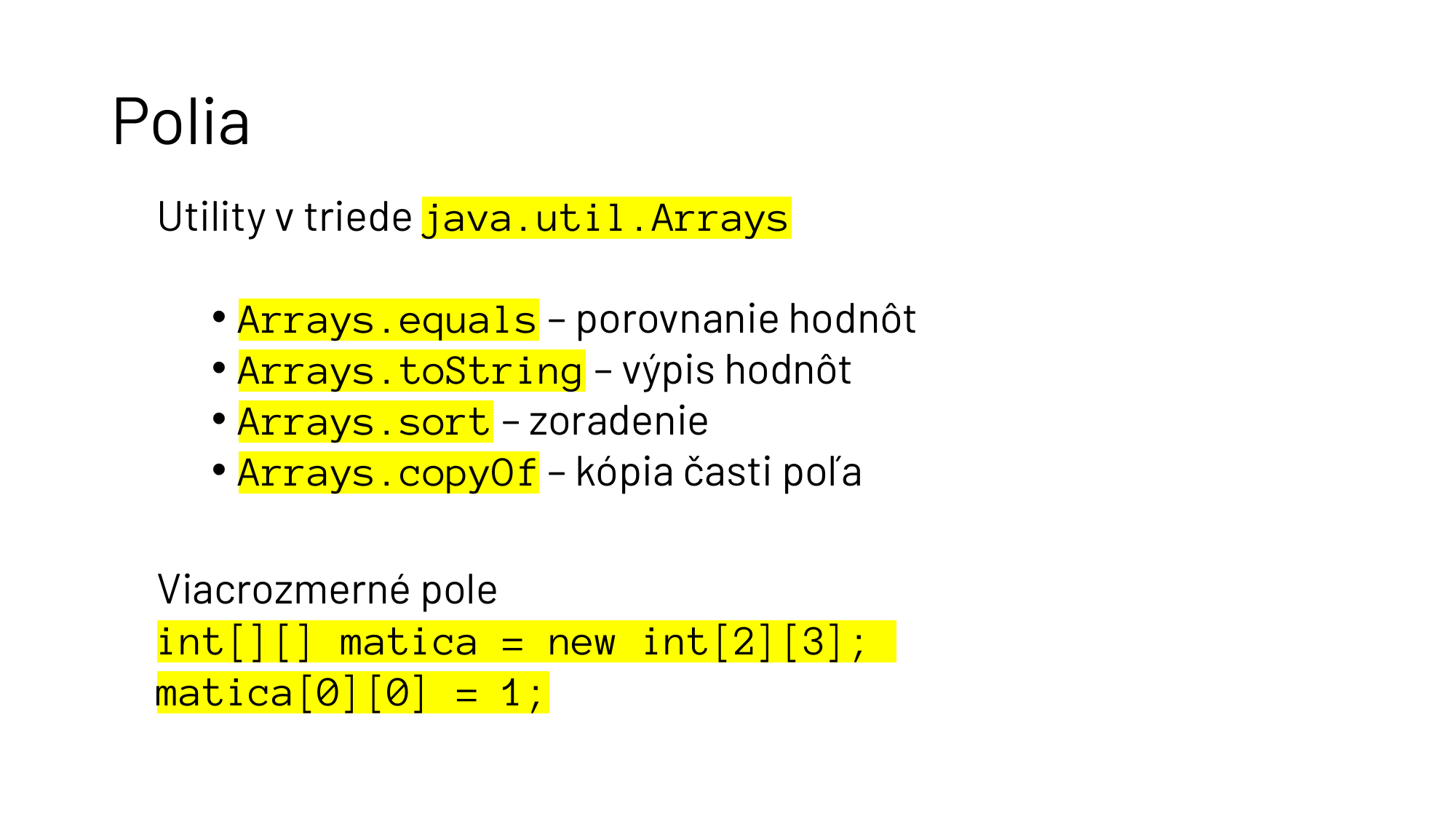

# Polia
Utility v triede java.util.Arrays

Arrays.equals – porovnanie hodnôt
Arrays.toString – výpis hodnôt
Arrays.sort – zoradenie
Arrays.copyOf – kópia časti poľa

Viacrozmerné pole
int[][] matica = new int[2][3];
matica[0][0] = 1;